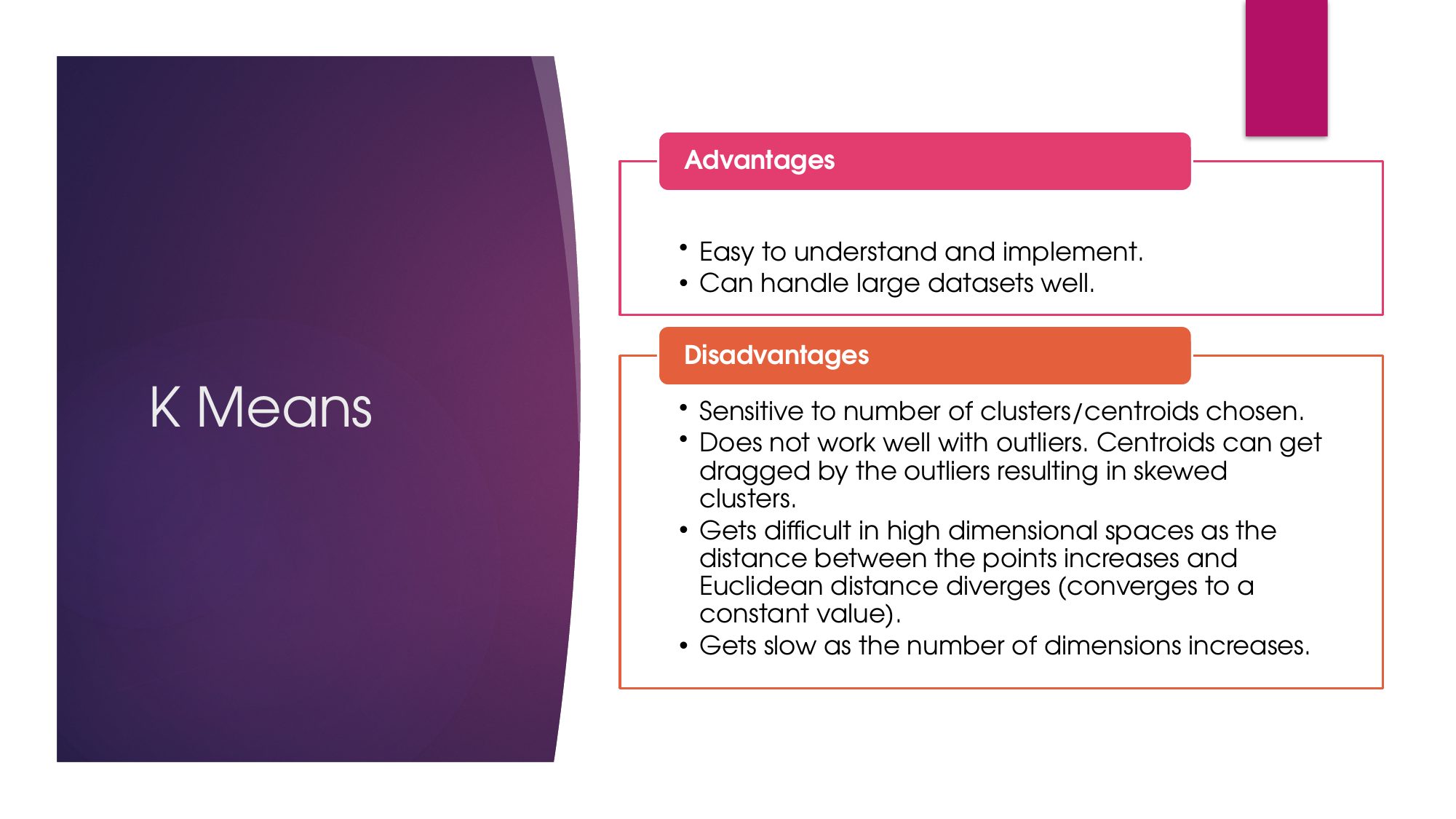

Easy to understand and implement.
Can handle large datasets well.
Advantages
Sensitive to number of clusters/centroids chosen.
Does not work well with outliers. Centroids can get dragged by the outliers resulting in skewed clusters.
Gets difficult in high dimensional spaces as the distance between the points increases and Euclidean distance diverges (converges to a constant value).
Gets slow as the number of dimensions increases.
Disadvantages
# K Means